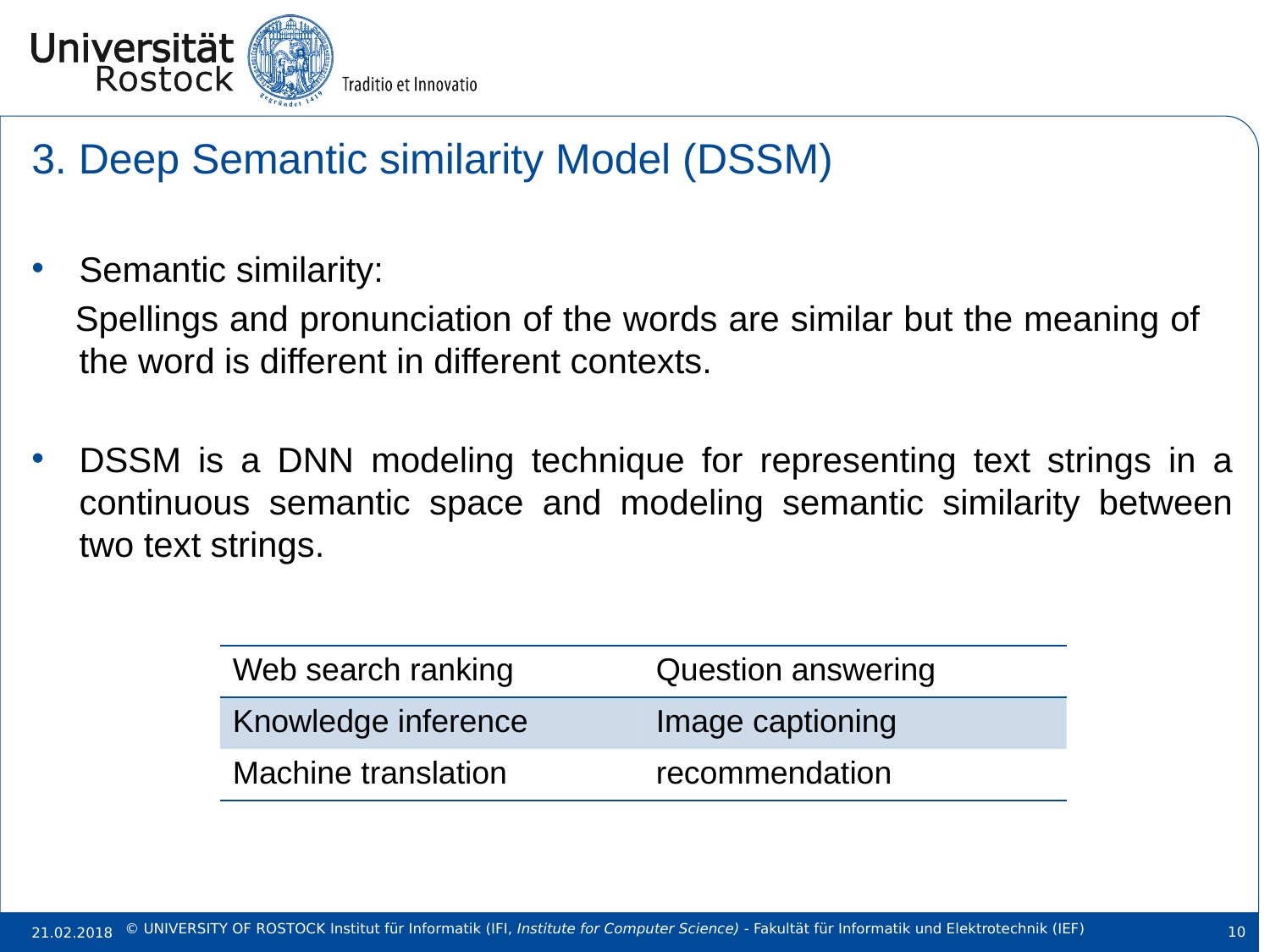

# 3. Deep Semantic similarity Model (DSSM)

Semantic similarity:
    Spellings and pronunciation of the words are similar but the meaning of    the word is different in different contexts.

DSSM is a DNN modeling technique for representing text strings in a continuous semantic space and modeling semantic similarity between two text strings.

| Web search ranking | Question answering |
| --- | --- |
| Knowledge inference | Image captioning |
| Machine translation | recommendation |
10
21.02.2018